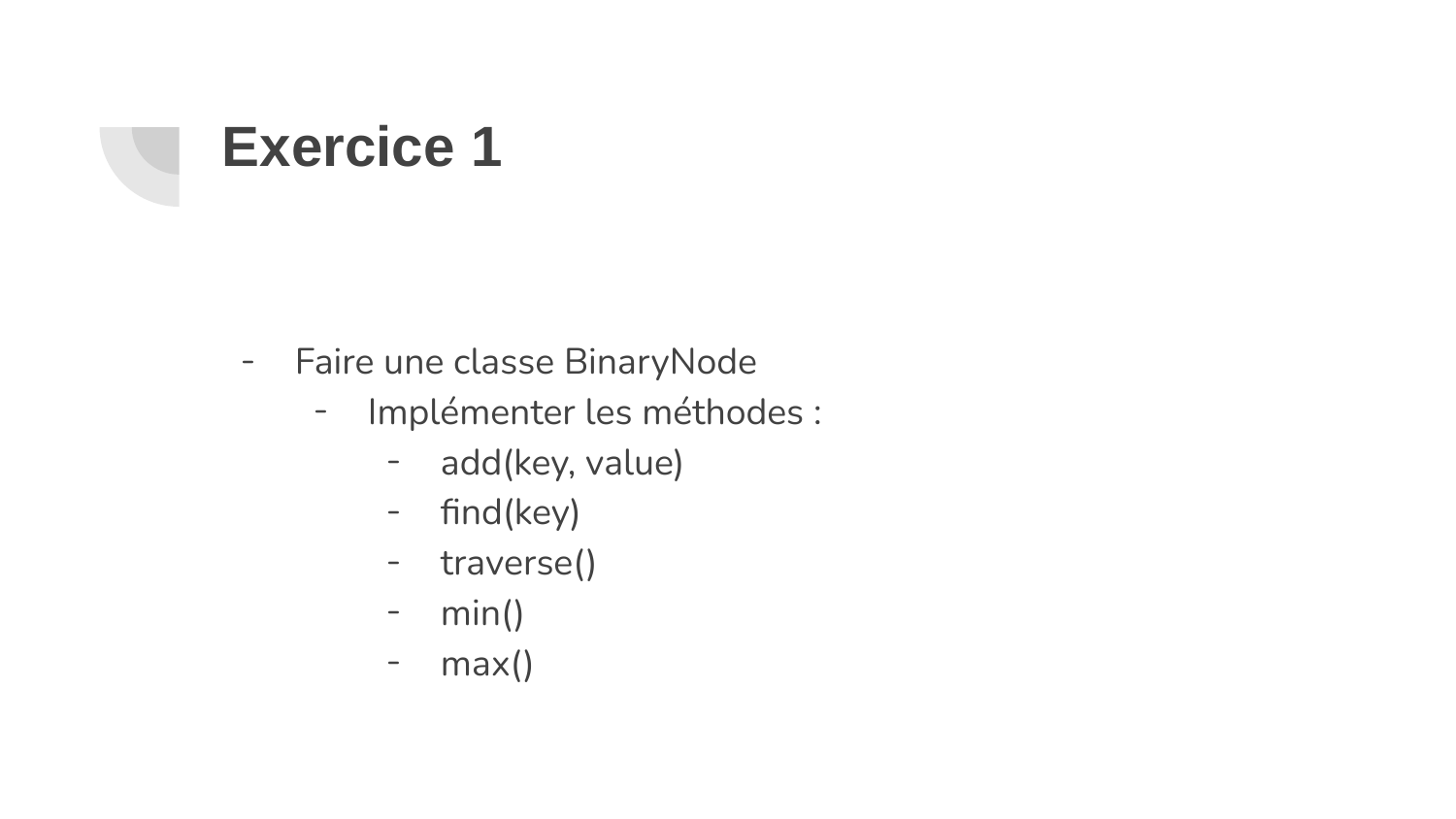

# Exercice 1
Faire une classe BinaryNode
Implémenter les méthodes :
add(key, value)
find(key)
traverse()
min()
max()